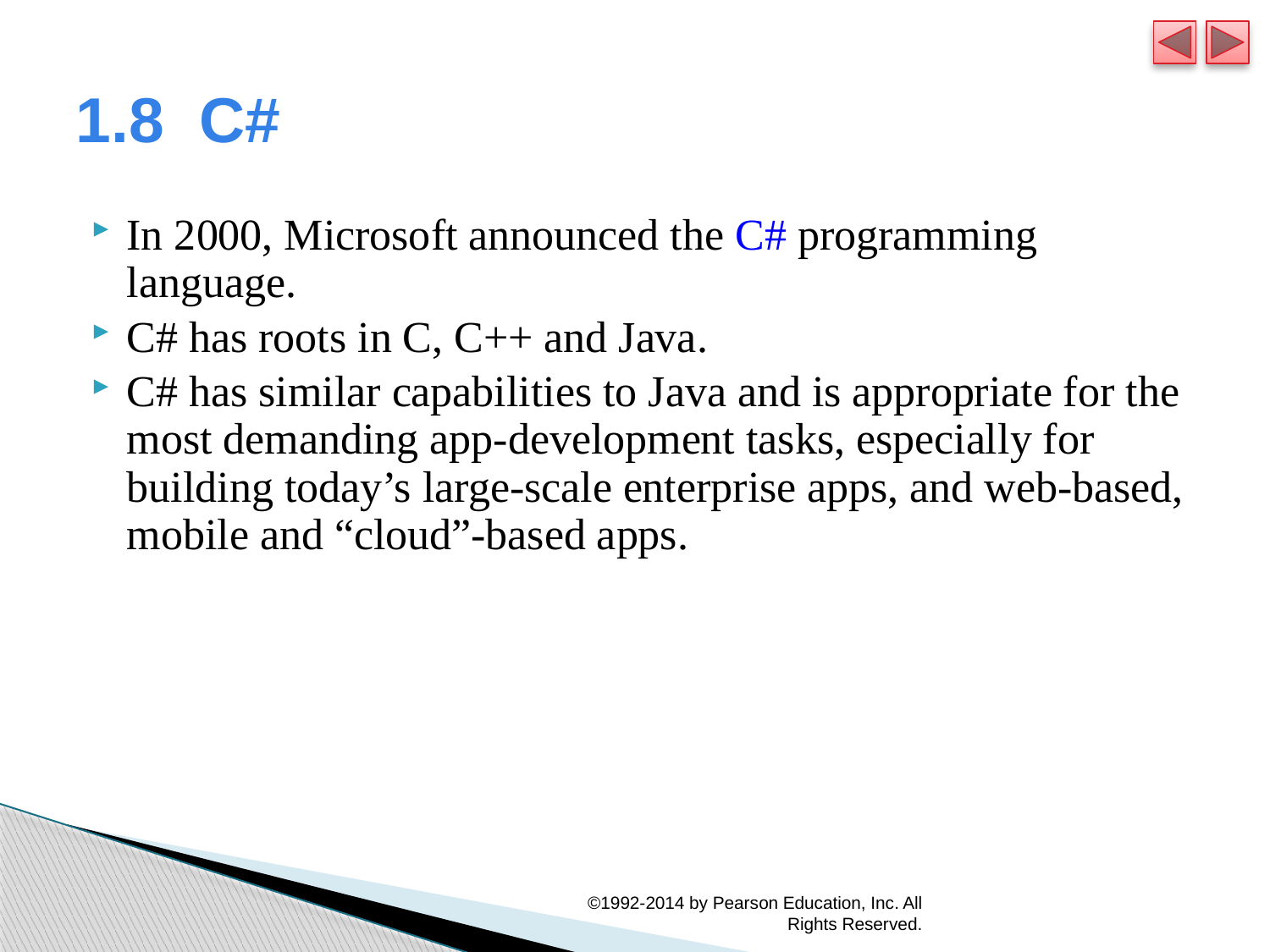

# 1.8  C#
In 2000, Microsoft announced the C# programming language.
C# has roots in C, C++ and Java.
C# has similar capabilities to Java and is appropriate for the most demanding app-development tasks, especially for building today’s large-scale enterprise apps, and web-based, mobile and “cloud”-based apps.
©1992-2014 by Pearson Education, Inc. All Rights Reserved.